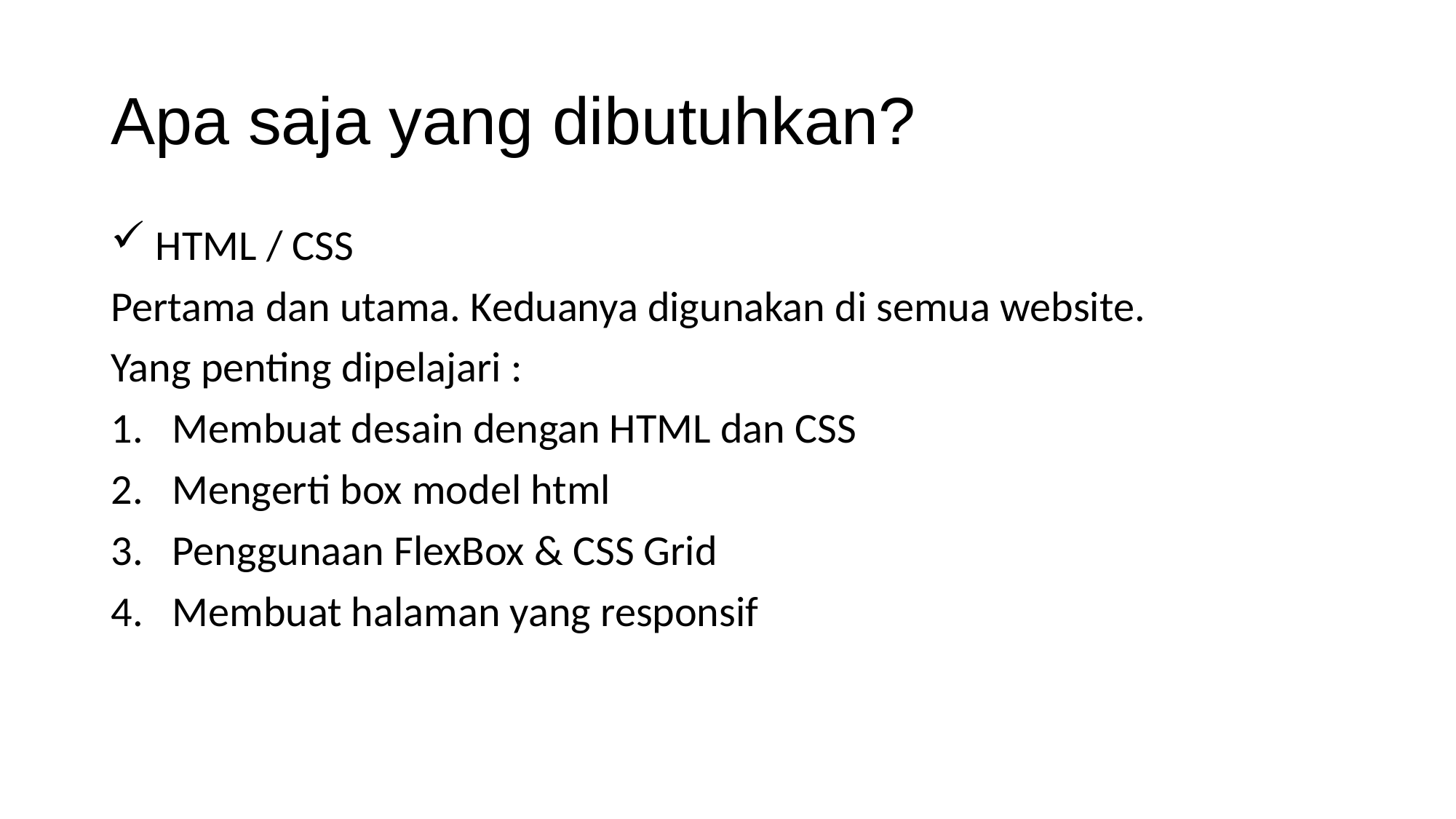

# Apa saja yang dibutuhkan?
 HTML / CSS
Pertama dan utama. Keduanya digunakan di semua website.
Yang penting dipelajari :
Membuat desain dengan HTML dan CSS
Mengerti box model html
Penggunaan FlexBox & CSS Grid
Membuat halaman yang responsif